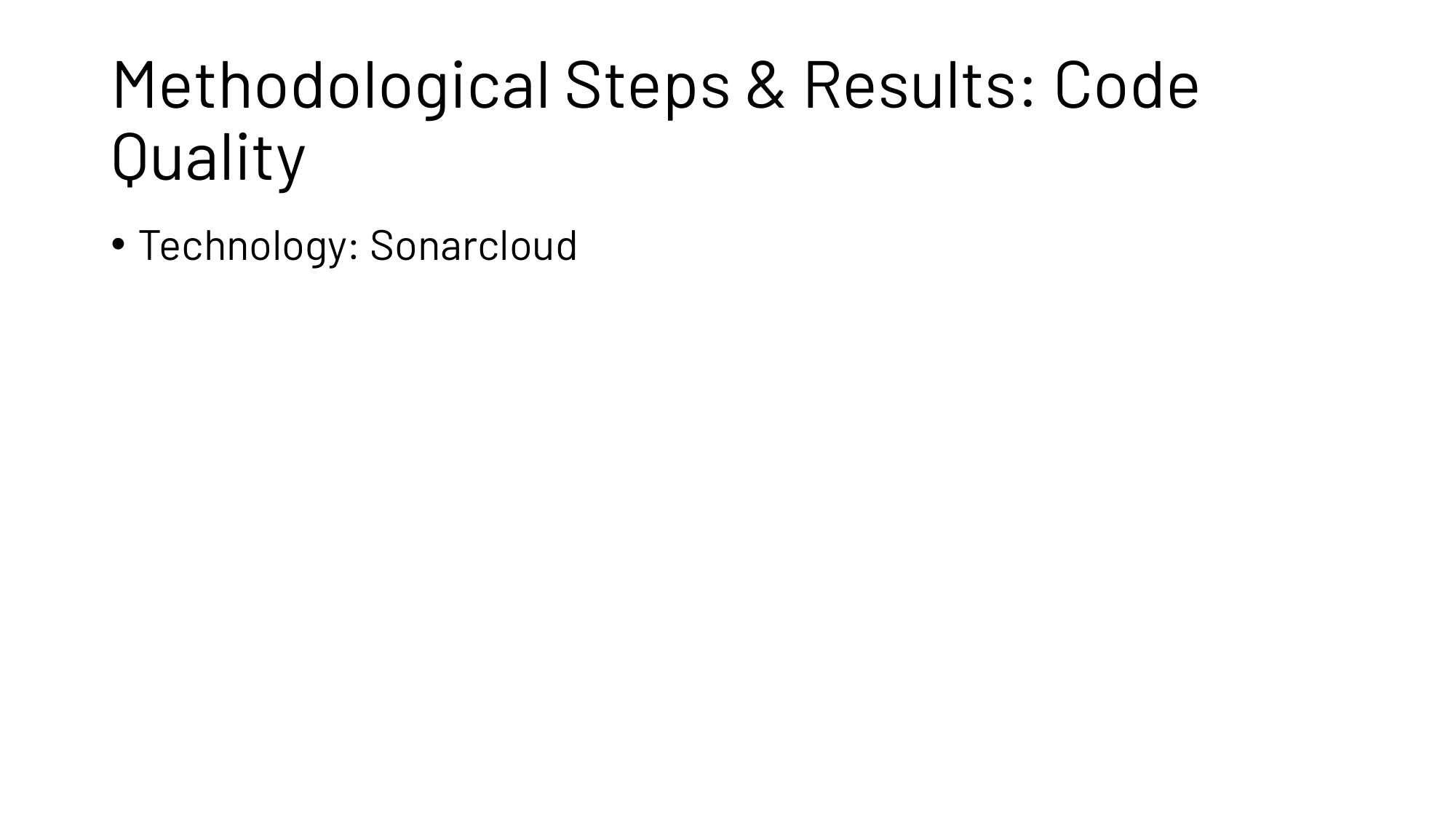

# Methodological Steps & Results: Code Quality
Technology: Sonarcloud